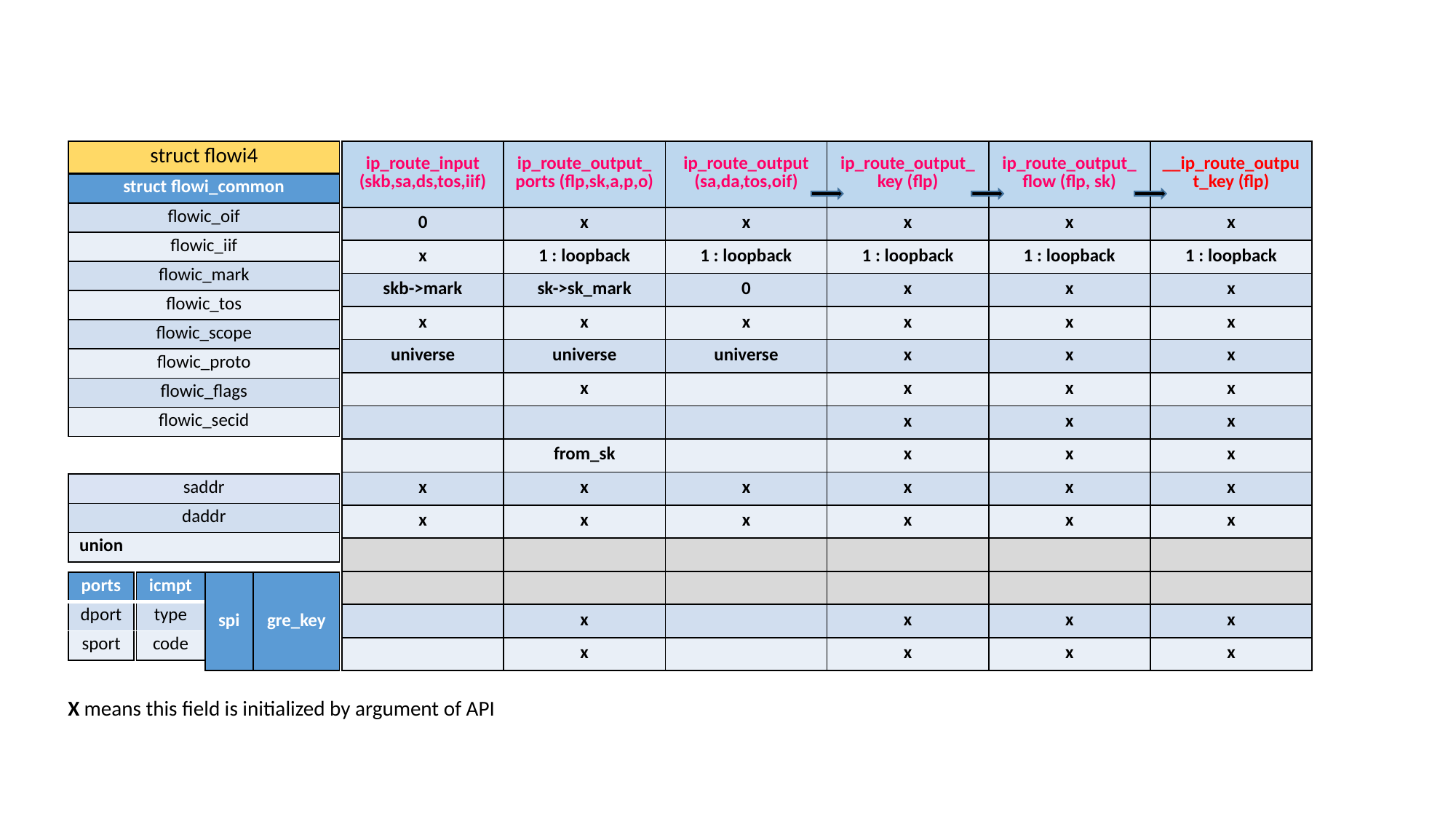

| struct flowi4 |
| --- |
| ip\_route\_input (skb,sa,ds,tos,iif) | ip\_route\_output\_ports (flp,sk,a,p,o) | ip\_route\_output (sa,da,tos,oif) | ip\_route\_output\_key (flp) | ip\_route\_output\_flow (flp, sk) | \_\_ip\_route\_output\_key (flp) |
| --- | --- | --- | --- | --- | --- |
| 0 | x | x | x | x | x |
| x | 1 : loopback | 1 : loopback | 1 : loopback | 1 : loopback | 1 : loopback |
| skb->mark | sk->sk\_mark | 0 | x | x | x |
| x | x | x | x | x | x |
| universe | universe | universe | x | x | x |
|  | x |  | x | x | x |
|  |  |  | x | x | x |
|  | from\_sk |  | x | x | x |
| x | x | x | x | x | x |
| x | x | x | x | x | x |
|  |  |  |  |  |  |
|  |  |  |  |  |  |
|  | x |  | x | x | x |
|  | x |  | x | x | x |
| struct flowi\_common |
| --- |
| flowic\_oif |
| flowic\_iif |
| flowic\_mark |
| flowic\_tos |
| flowic\_scope |
| flowic\_proto |
| flowic\_flags |
| flowic\_secid |

| saddr |
| --- |
| daddr |
| union |
| ports |
| --- |
| dport |
| sport |
| icmpt |
| --- |
| type |
| code |
| spi |
| --- |
| gre\_key |
| --- |
X means this field is initialized by argument of API